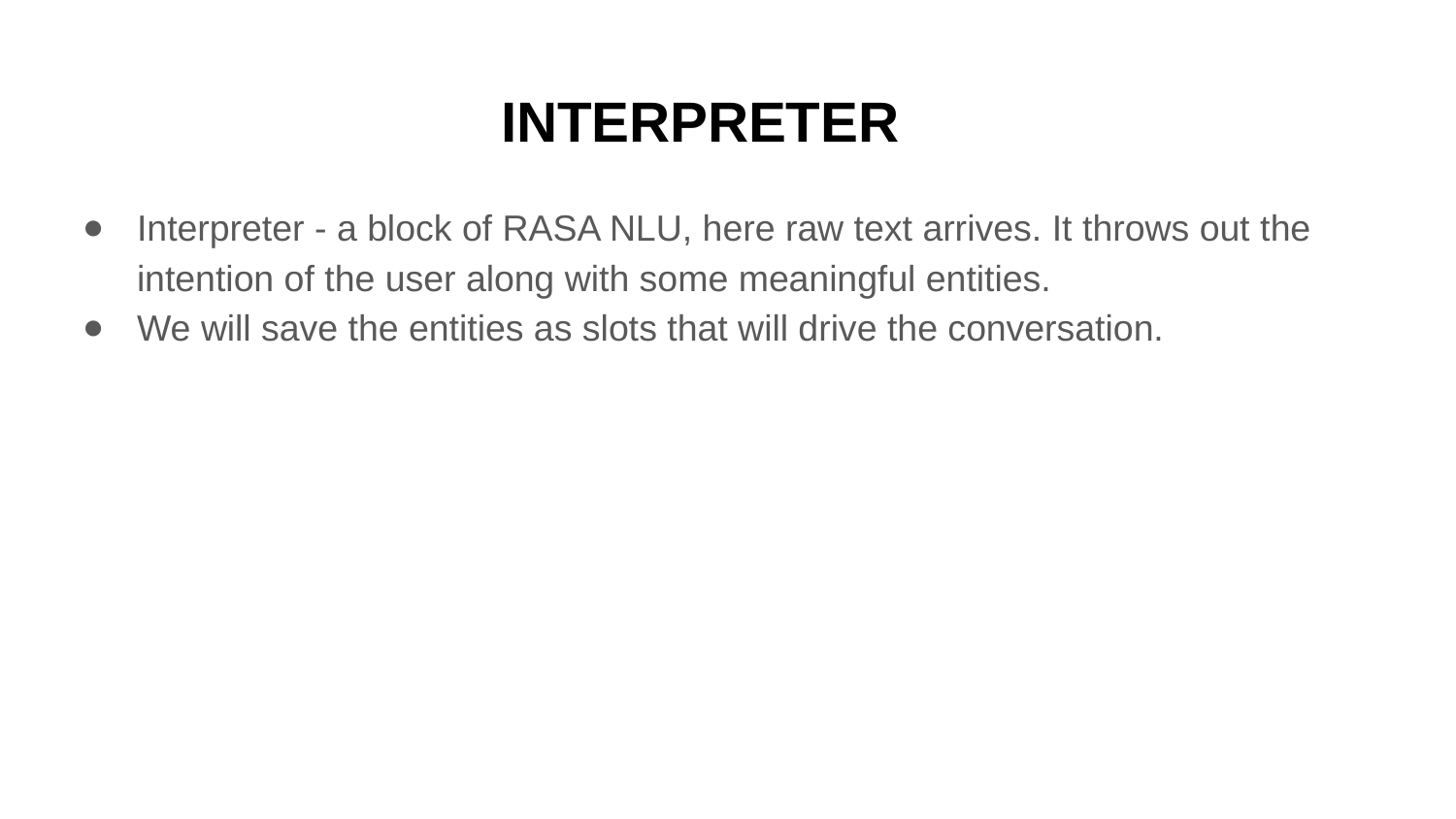

# INTERPRETER
Interpreter - a block of RASA NLU, here raw text arrives. It throws out the intention of the user along with some meaningful entities.
We will save the entities as slots that will drive the conversation.